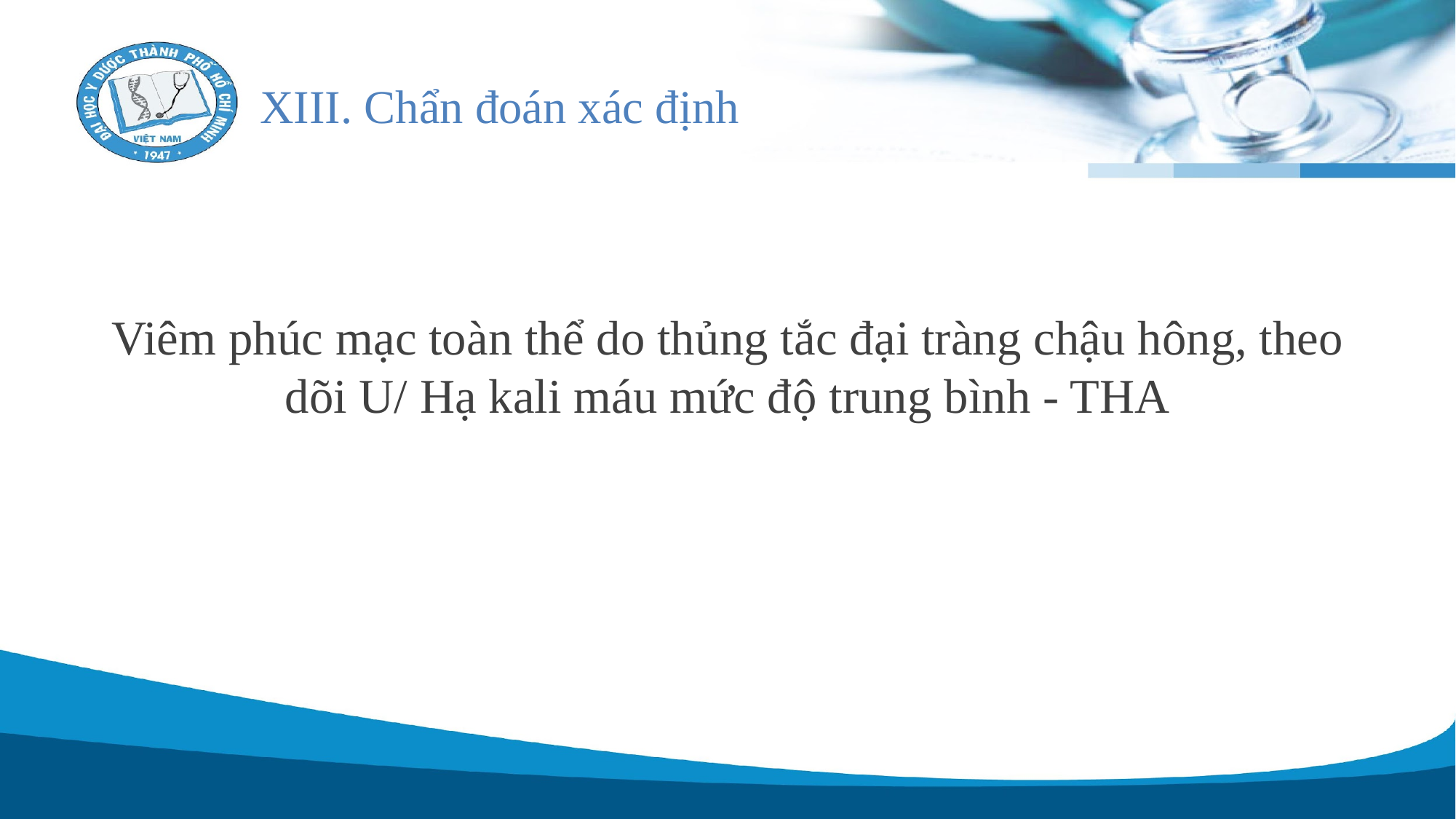

# XIII. Chẩn đoán xác định
Viêm phúc mạc toàn thể do thủng tắc đại tràng chậu hông, theo dõi U/ Hạ kali máu mức độ trung bình - THA

​